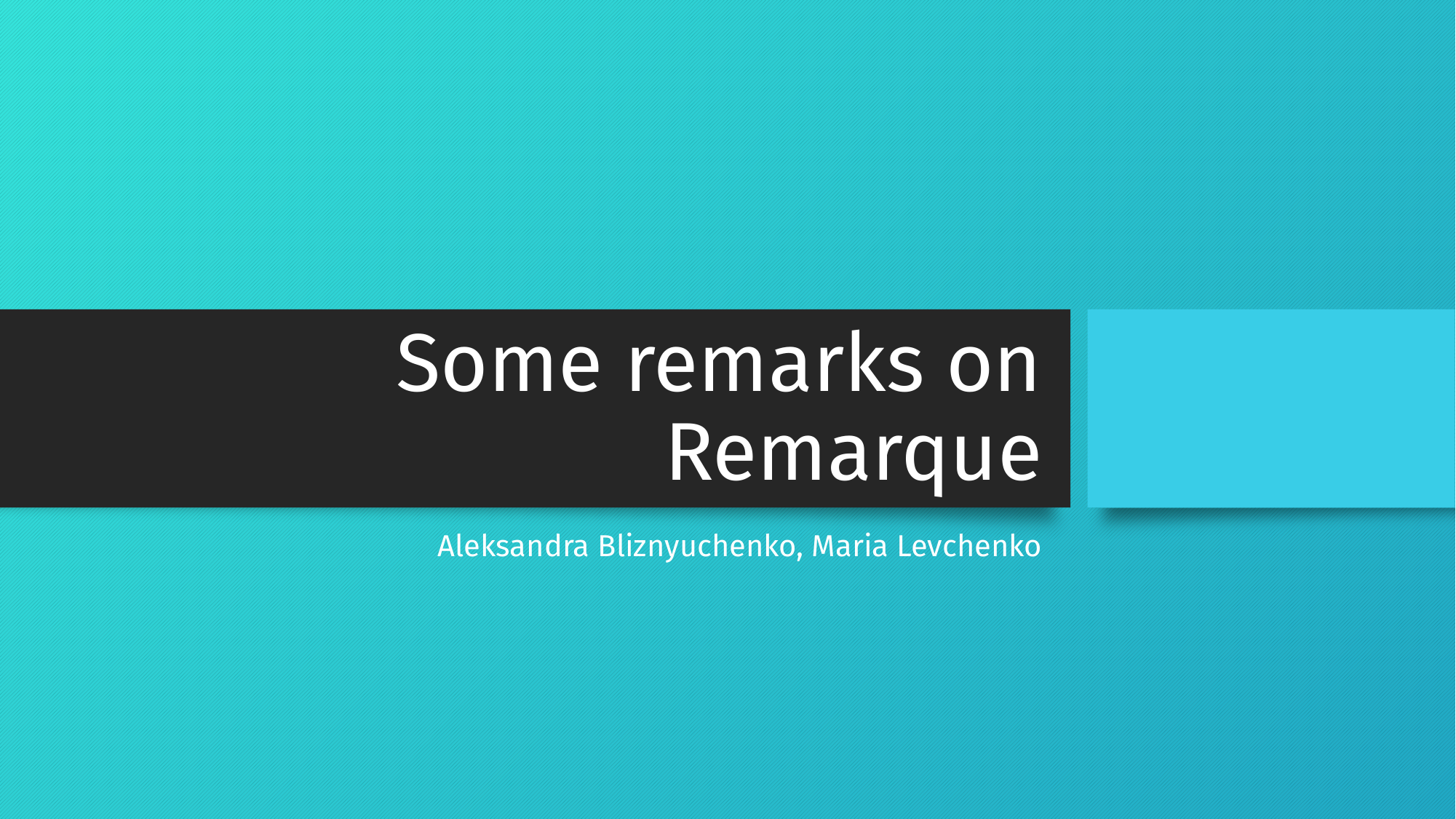

# Some remarks on Remarque
Aleksandra Bliznyuchenko, Maria Levchenko